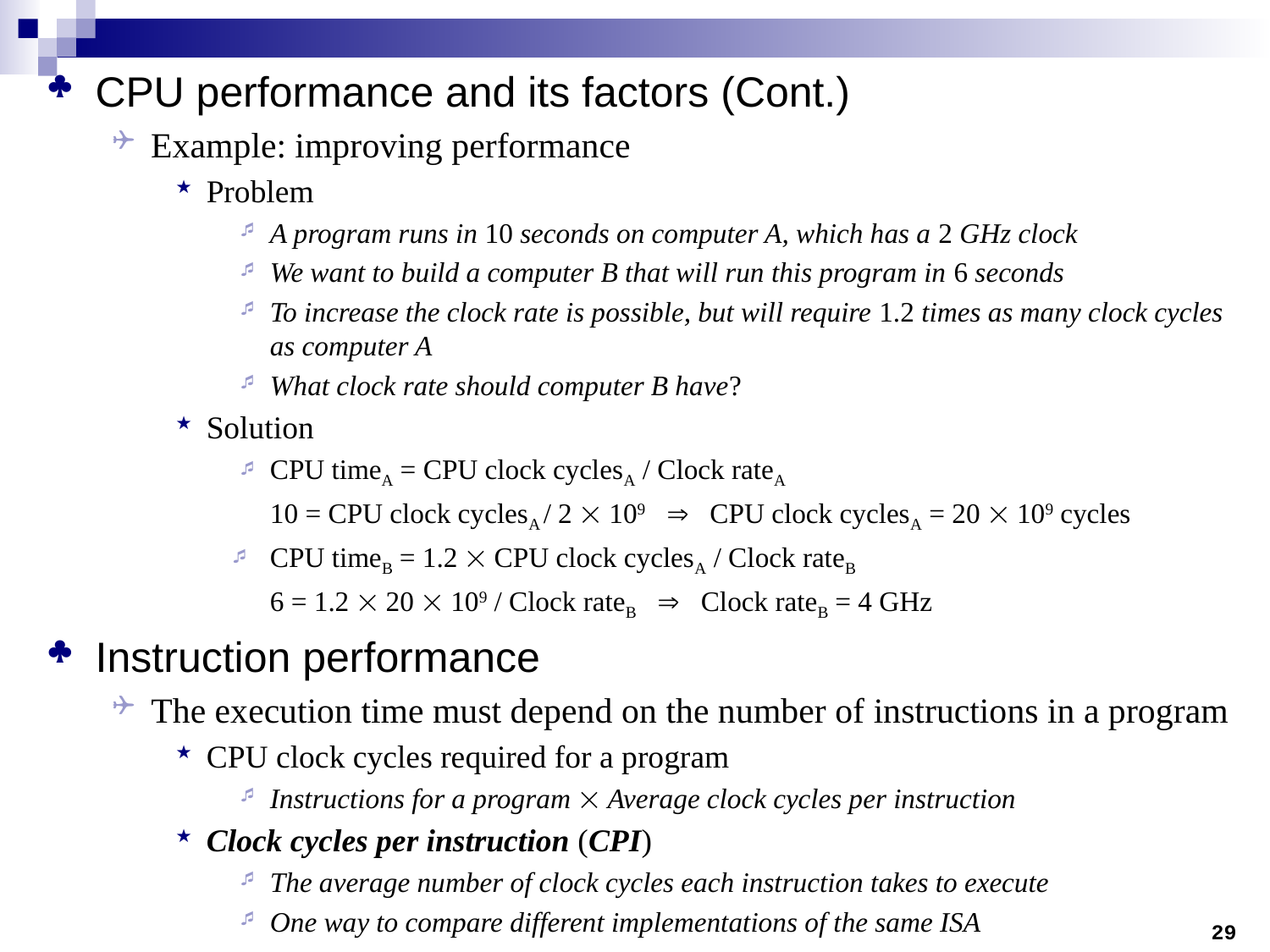

CPU performance and its factors (Cont.)
Example: improving performance
Problem
A program runs in 10 seconds on computer A, which has a 2 GHz clock
We want to build a computer B that will run this program in 6 seconds
To increase the clock rate is possible, but will require 1.2 times as many clock cycles as computer A
What clock rate should computer B have?
Solution
CPU timeA = CPU clock cyclesA / Clock rateA
10 = CPU clock cyclesA / 2 × 109   ⇒   CPU clock cyclesA = 20 × 109 cycles
CPU timeB = 1.2 × CPU clock cyclesA / Clock rateB
6 = 1.2 × 20 × 109 / Clock rateB   ⇒   Clock rateB = 4 GHz
Instruction performance
The execution time must depend on the number of instructions in a program
CPU clock cycles required for a program
Instructions for a program × Average clock cycles per instruction
Clock cycles per instruction (CPI)
The average number of clock cycles each instruction takes to execute
One way to compare different implementations of the same ISA
29